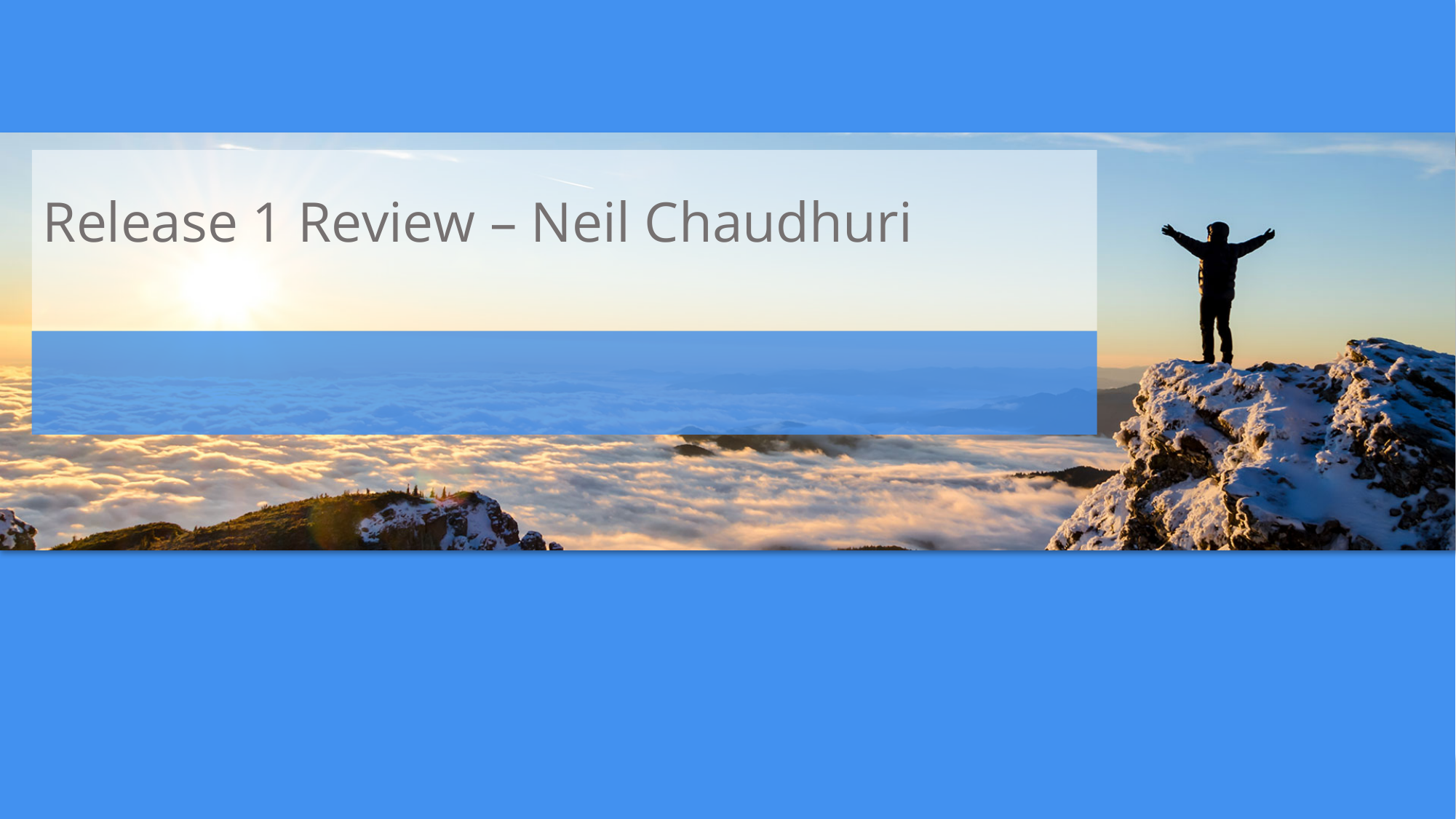

# Release 1 Review – Neil Chaudhuri